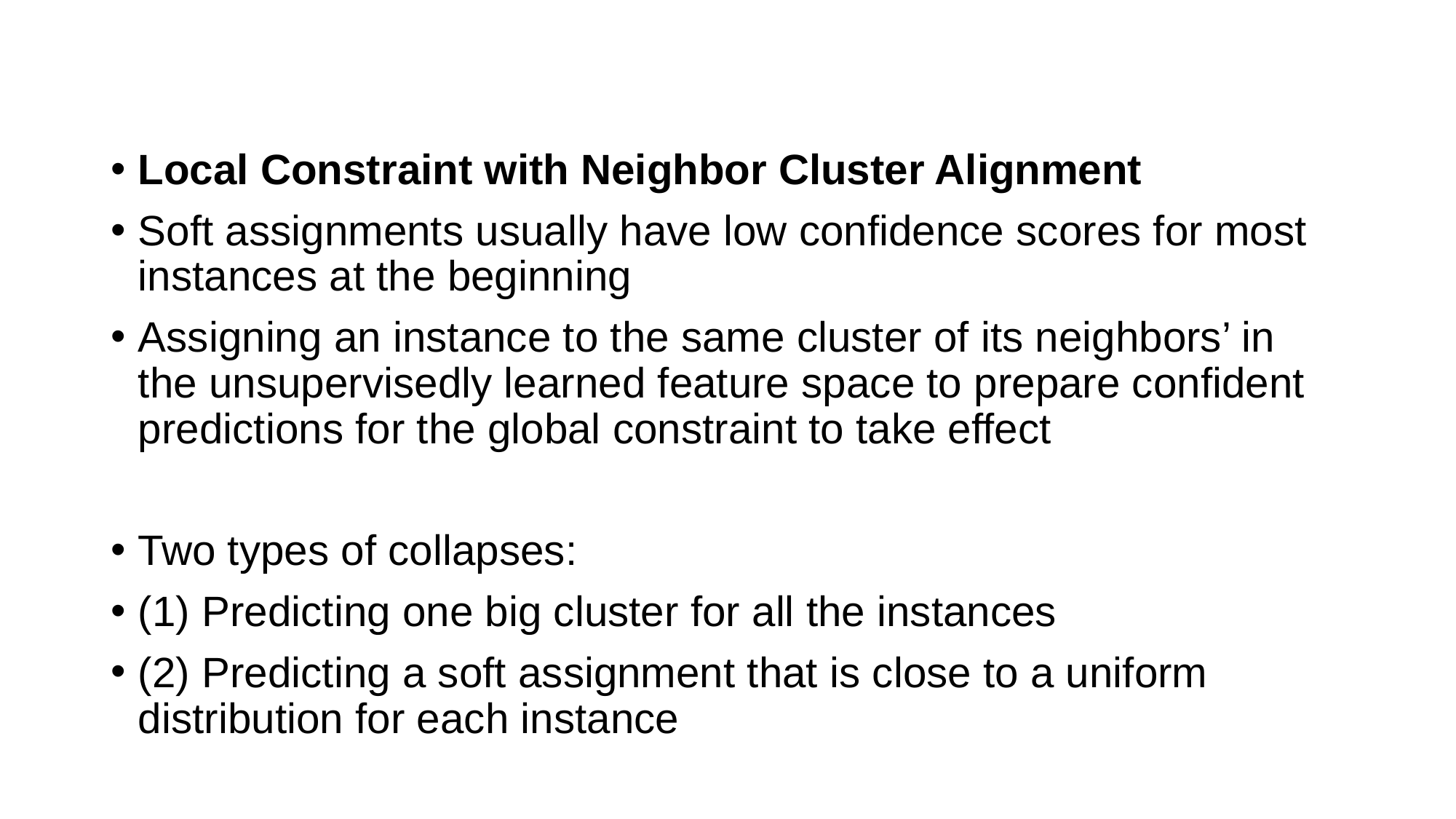

Local Constraint with Neighbor Cluster Alignment
Soft assignments usually have low confidence scores for most instances at the beginning
Assigning an instance to the same cluster of its neighbors’ in the unsupervisedly learned feature space to prepare confident predictions for the global constraint to take effect

Two types of collapses:
(1) Predicting one big cluster for all the instances
(2) Predicting a soft assignment that is close to a uniform distribution for each instance